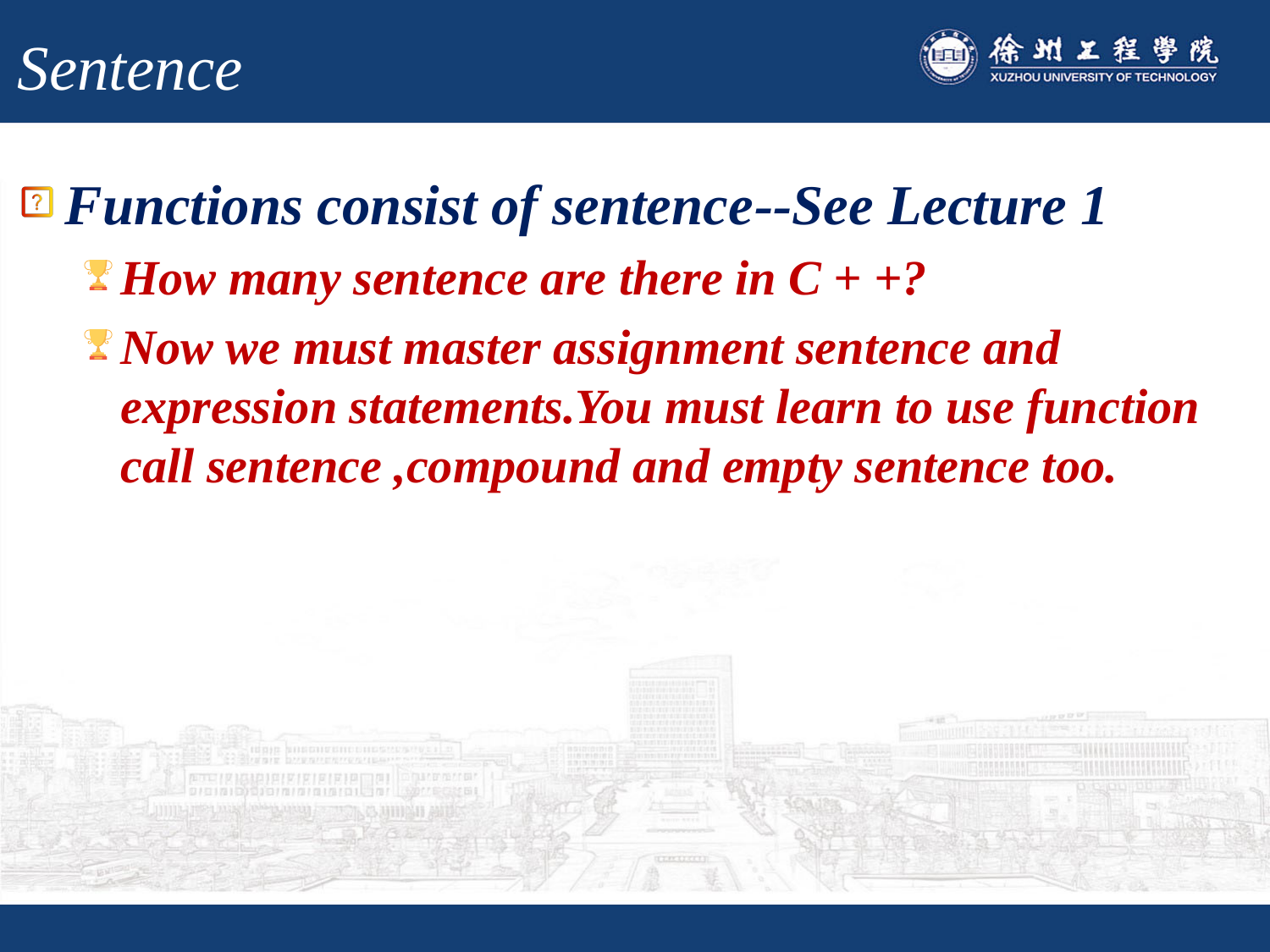

# Sentence
Functions consist of sentence--See Lecture 1
How many sentence are there in C + +?
Now we must master assignment sentence and expression statements.You must learn to use function call sentence ,compound and empty sentence too.